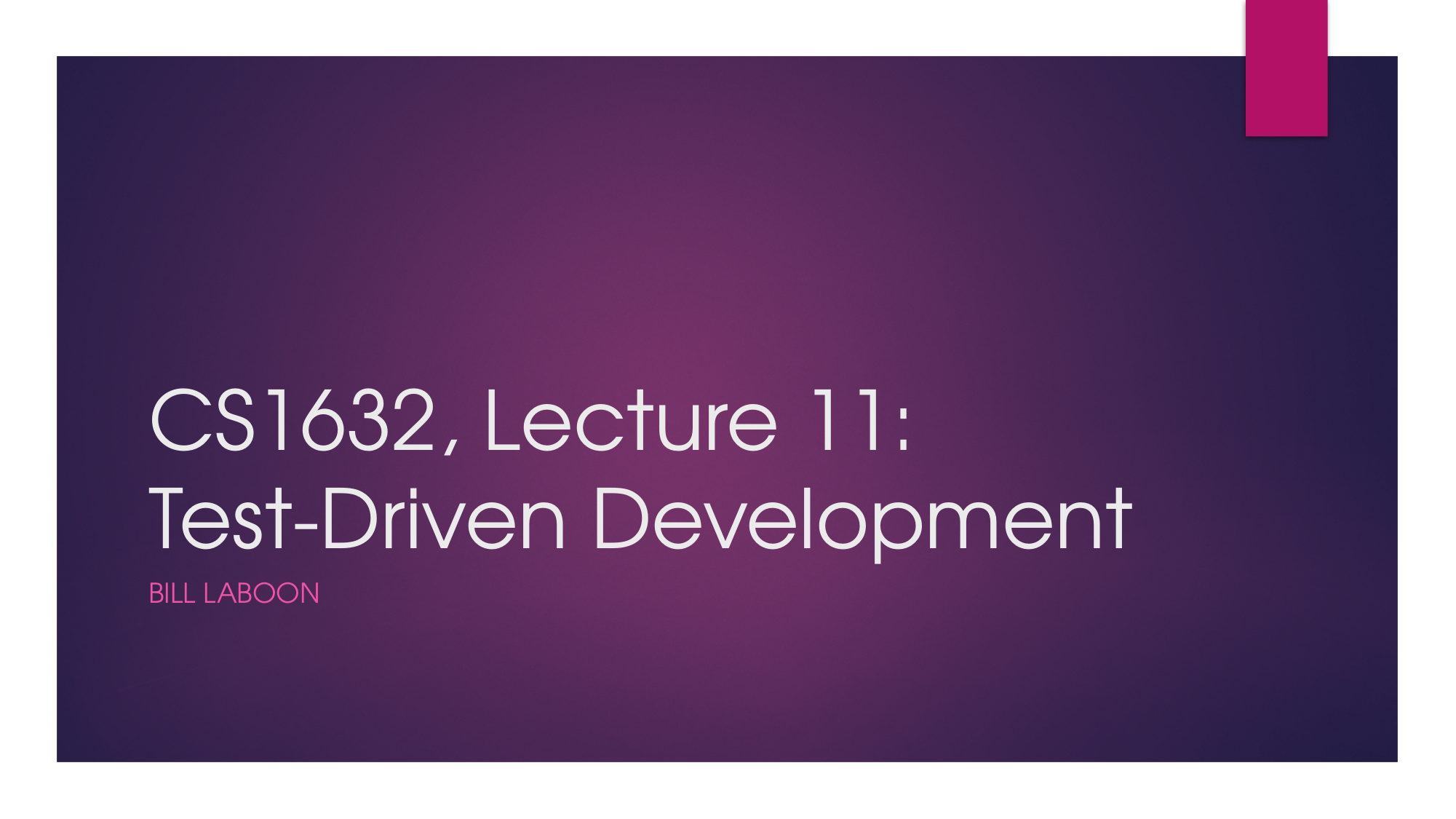

# CS1632, Lecture 11: Test-Driven Development
Bill Laboon